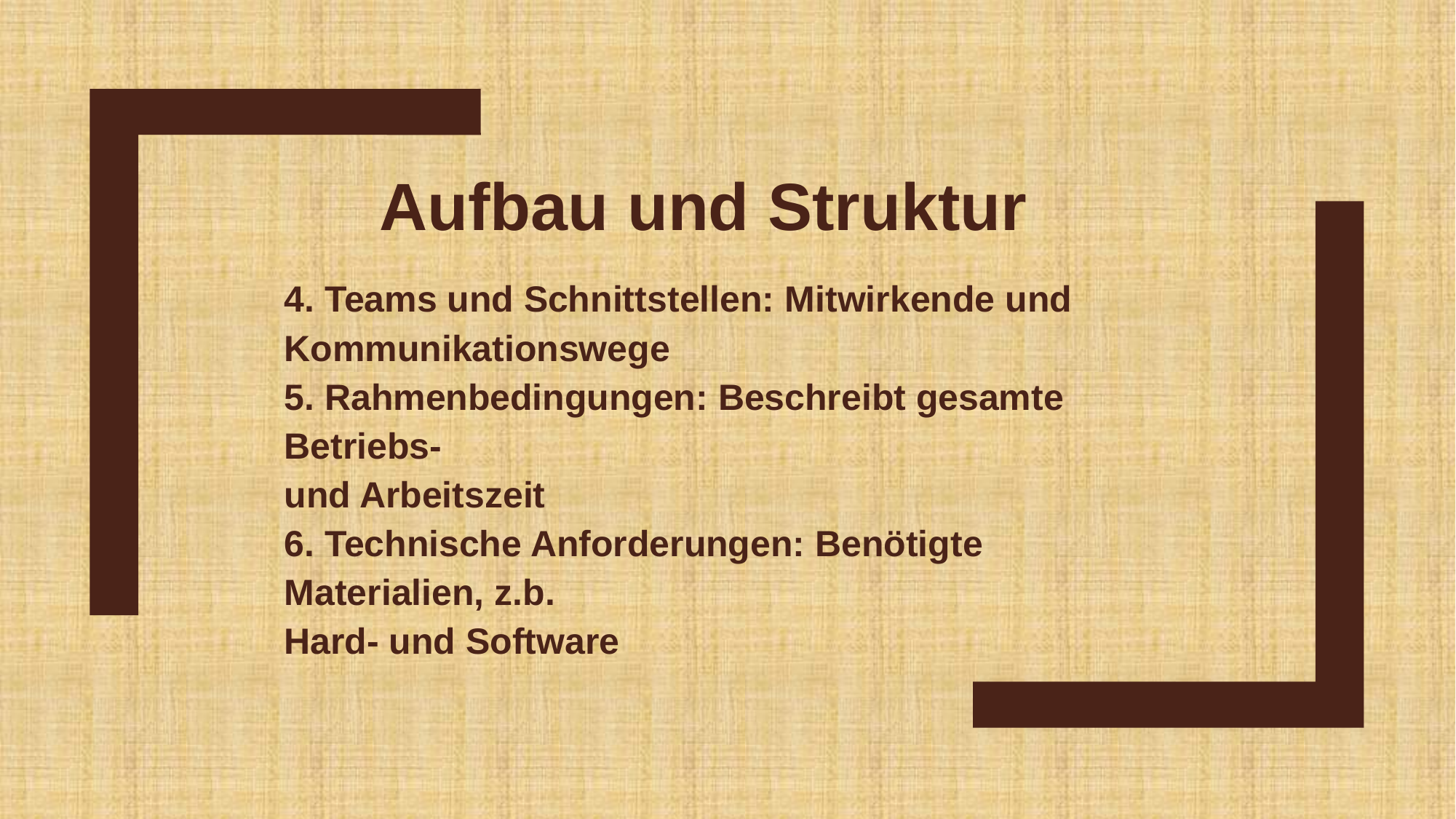

Aufbau und Struktur
4. Teams und Schnittstellen: Mitwirkende und Kommunikationswege
5. Rahmenbedingungen: Beschreibt gesamte Betriebs-
und Arbeitszeit
6. Technische Anforderungen: Benötigte Materialien, z.b.
Hard- und Software